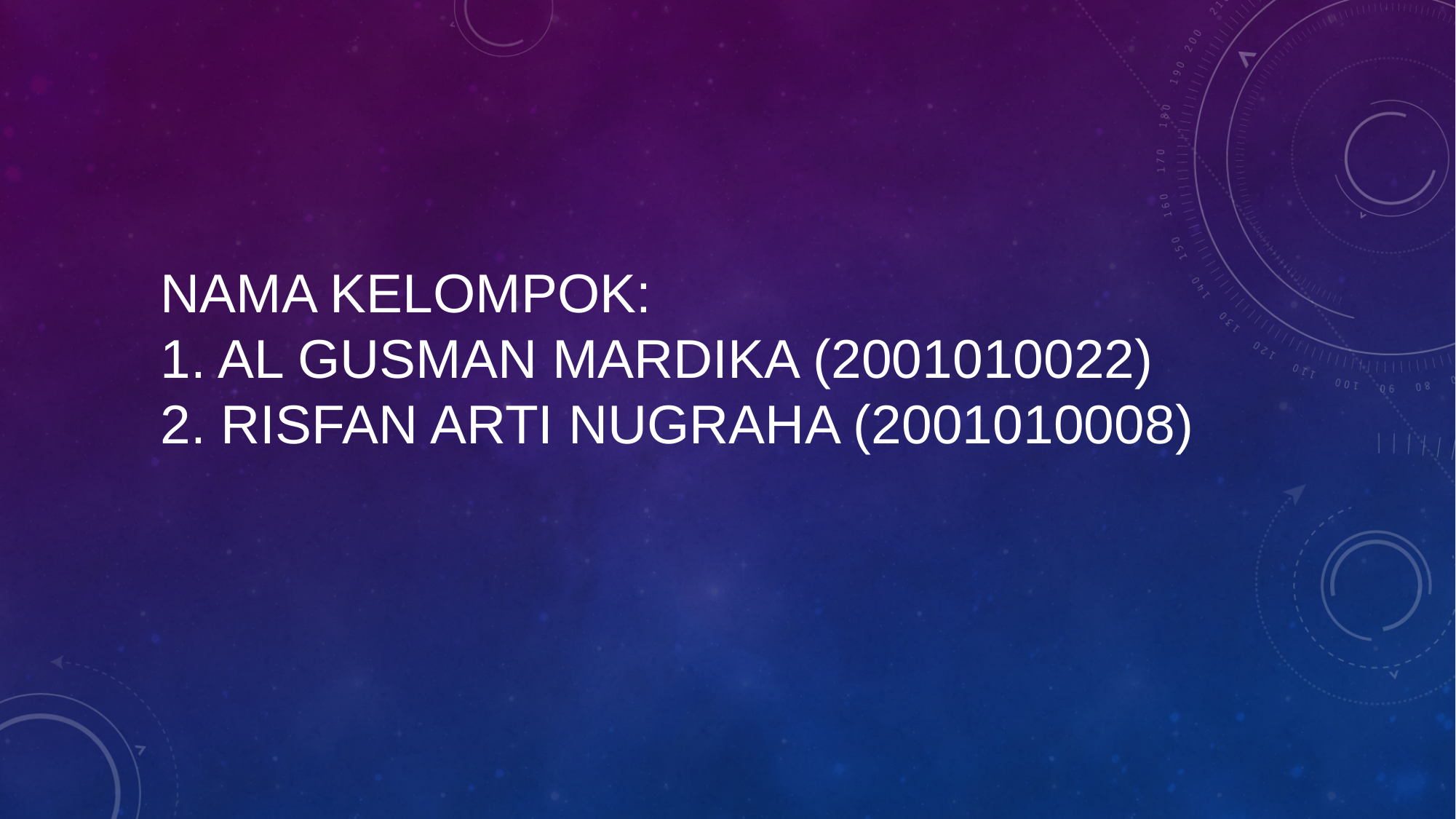

# NAMA KELOMPOK: 1. AL GUSMAN MARDIKA (2001010022) 2. RISFAN ARTI NUGRAHA (2001010008)